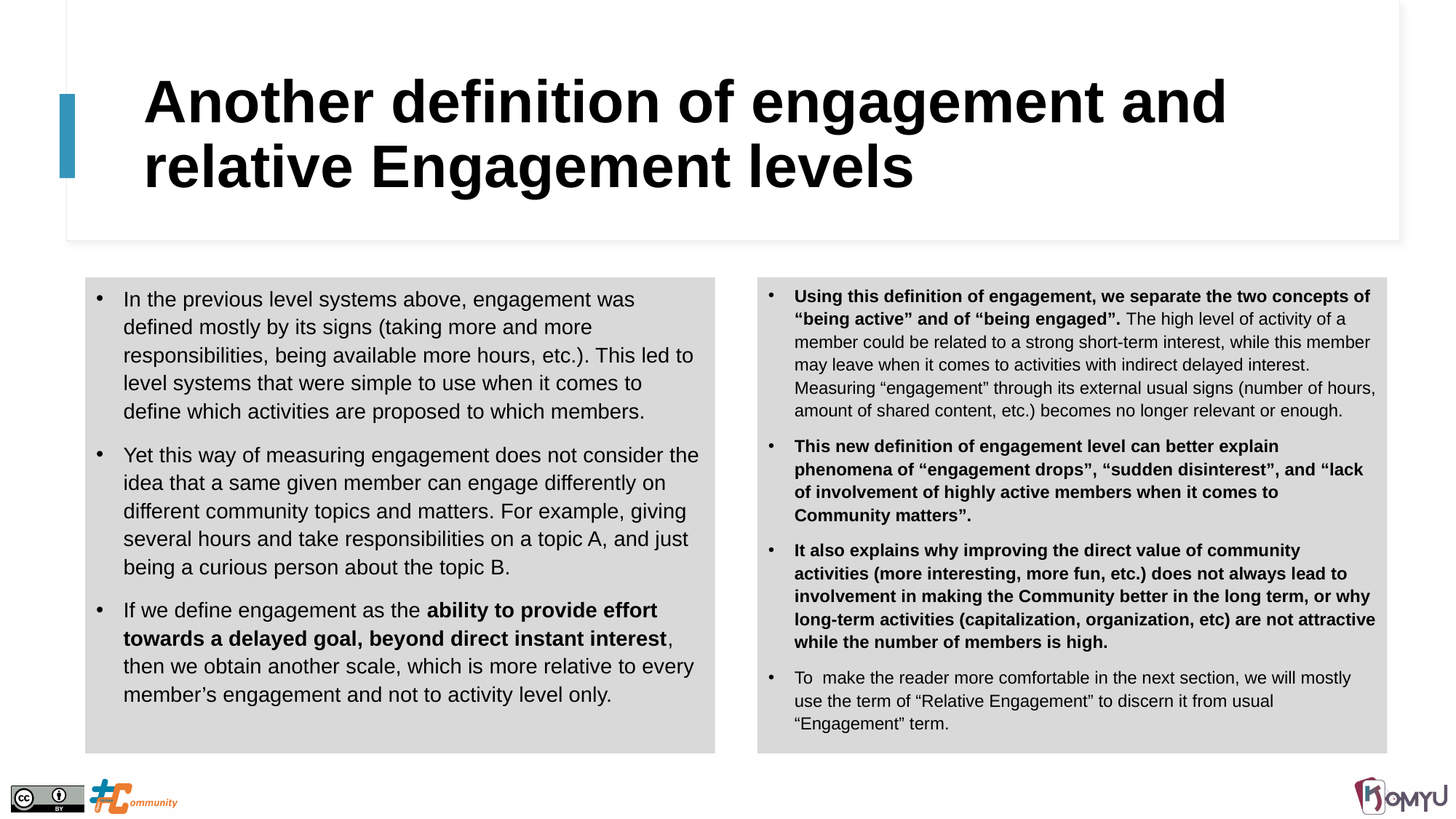

# Another definition of engagement and relative Engagement levels
In the previous level systems above, engagement was defined mostly by its signs (taking more and more responsibilities, being available more hours, etc.). This led to level systems that were simple to use when it comes to define which activities are proposed to which members.
Yet this way of measuring engagement does not consider the idea that a same given member can engage differently on different community topics and matters. For example, giving several hours and take responsibilities on a topic A, and just being a curious person about the topic B.
If we define engagement as the ability to provide effort towards a delayed goal, beyond direct instant interest, then we obtain another scale, which is more relative to every member’s engagement and not to activity level only.
Using this definition of engagement, we separate the two concepts of “being active” and of “being engaged”. The high level of activity of a member could be related to a strong short-term interest, while this member may leave when it comes to activities with indirect delayed interest. Measuring “engagement” through its external usual signs (number of hours, amount of shared content, etc.) becomes no longer relevant or enough.
This new definition of engagement level can better explain phenomena of “engagement drops”, “sudden disinterest”, and “lack of involvement of highly active members when it comes to Community matters”.
It also explains why improving the direct value of community activities (more interesting, more fun, etc.) does not always lead to involvement in making the Community better in the long term, or why long-term activities (capitalization, organization, etc) are not attractive while the number of members is high.
To  make the reader more comfortable in the next section, we will mostly use the term of “Relative Engagement” to discern it from usual “Engagement” term.